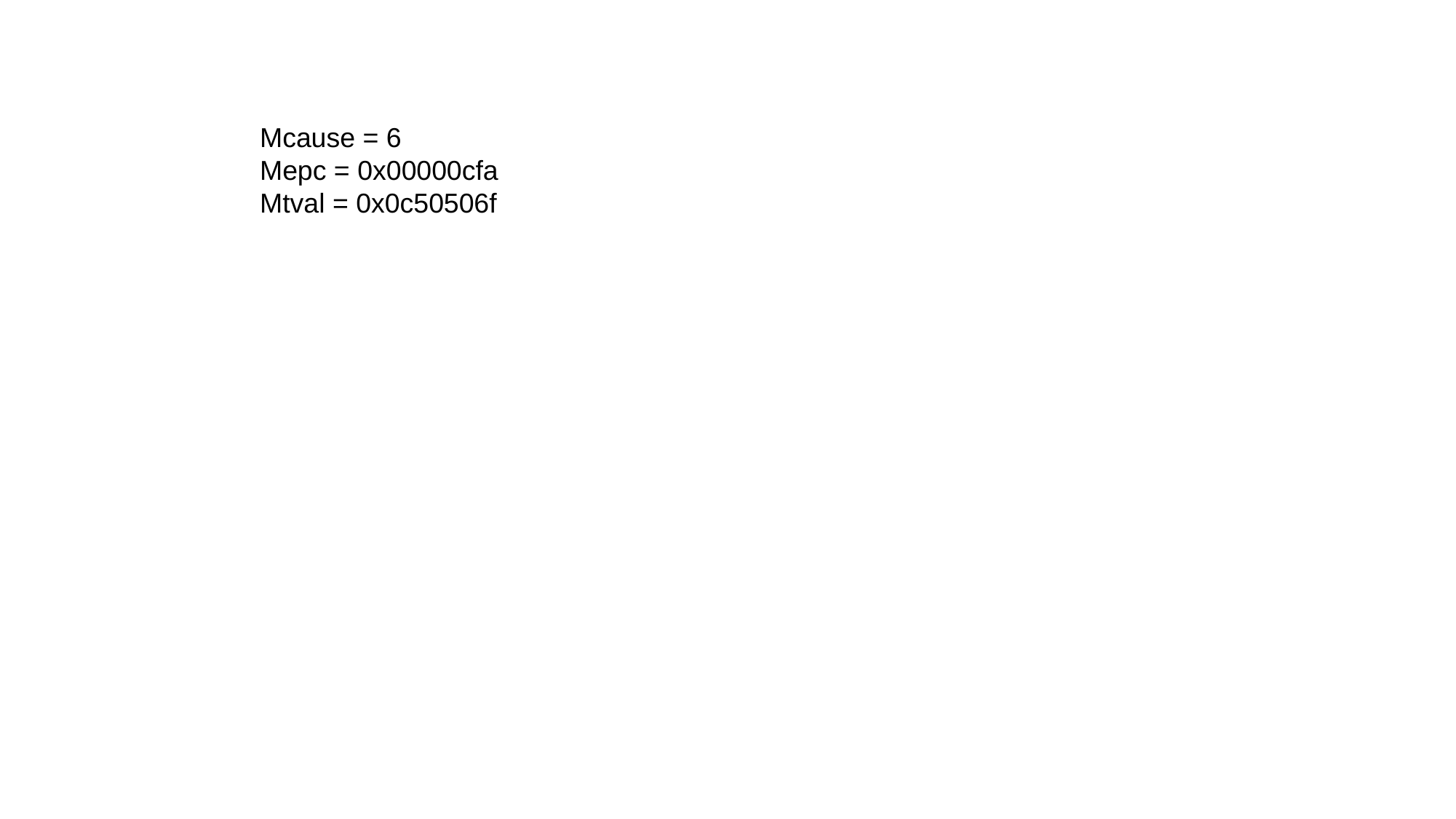

Mcause = 6
Mepc = 0x00000cfa
Mtval = 0x0c50506f